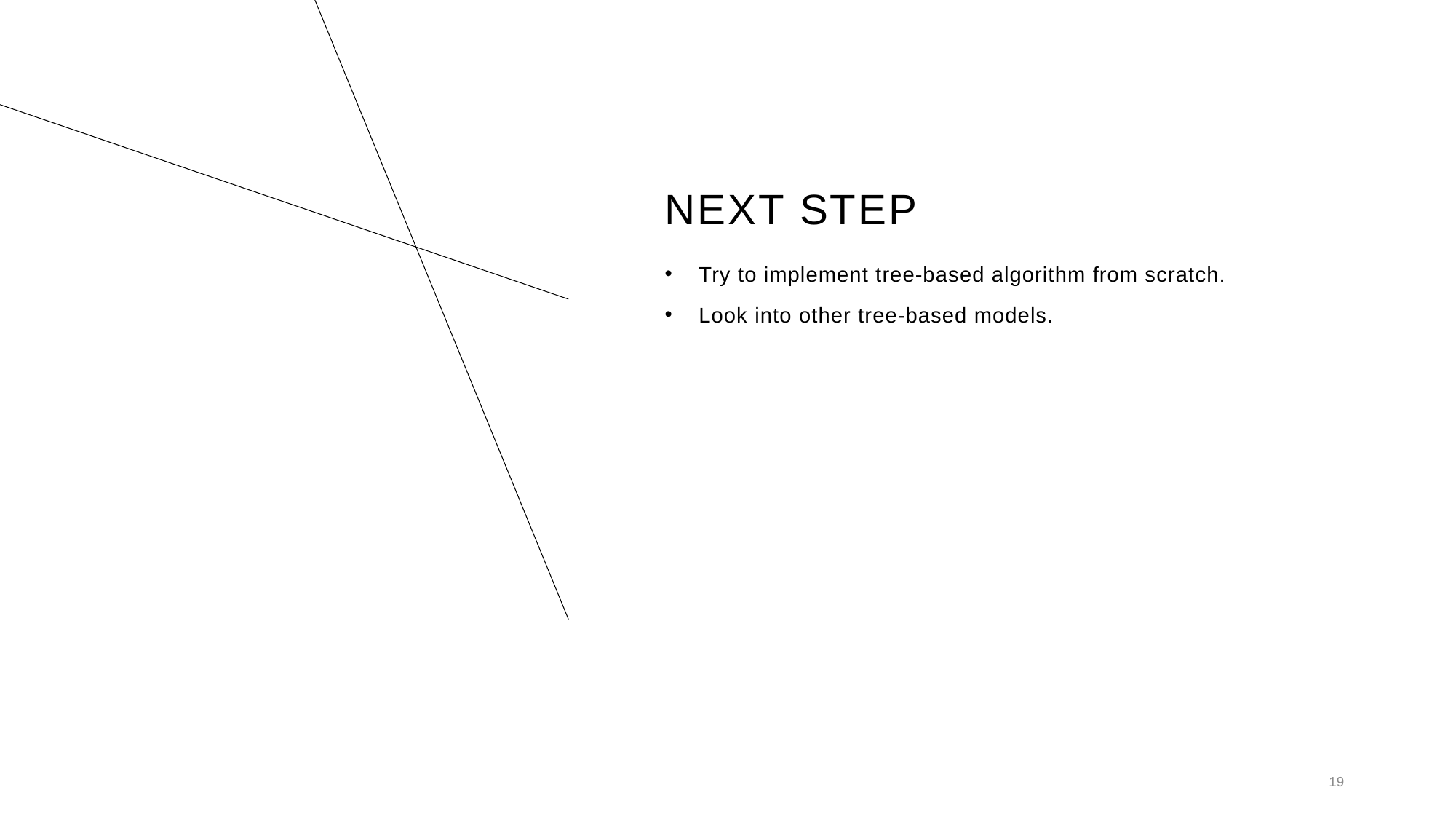

# Next step
Try to implement tree-based algorithm from scratch.
Look into other tree-based models.
19